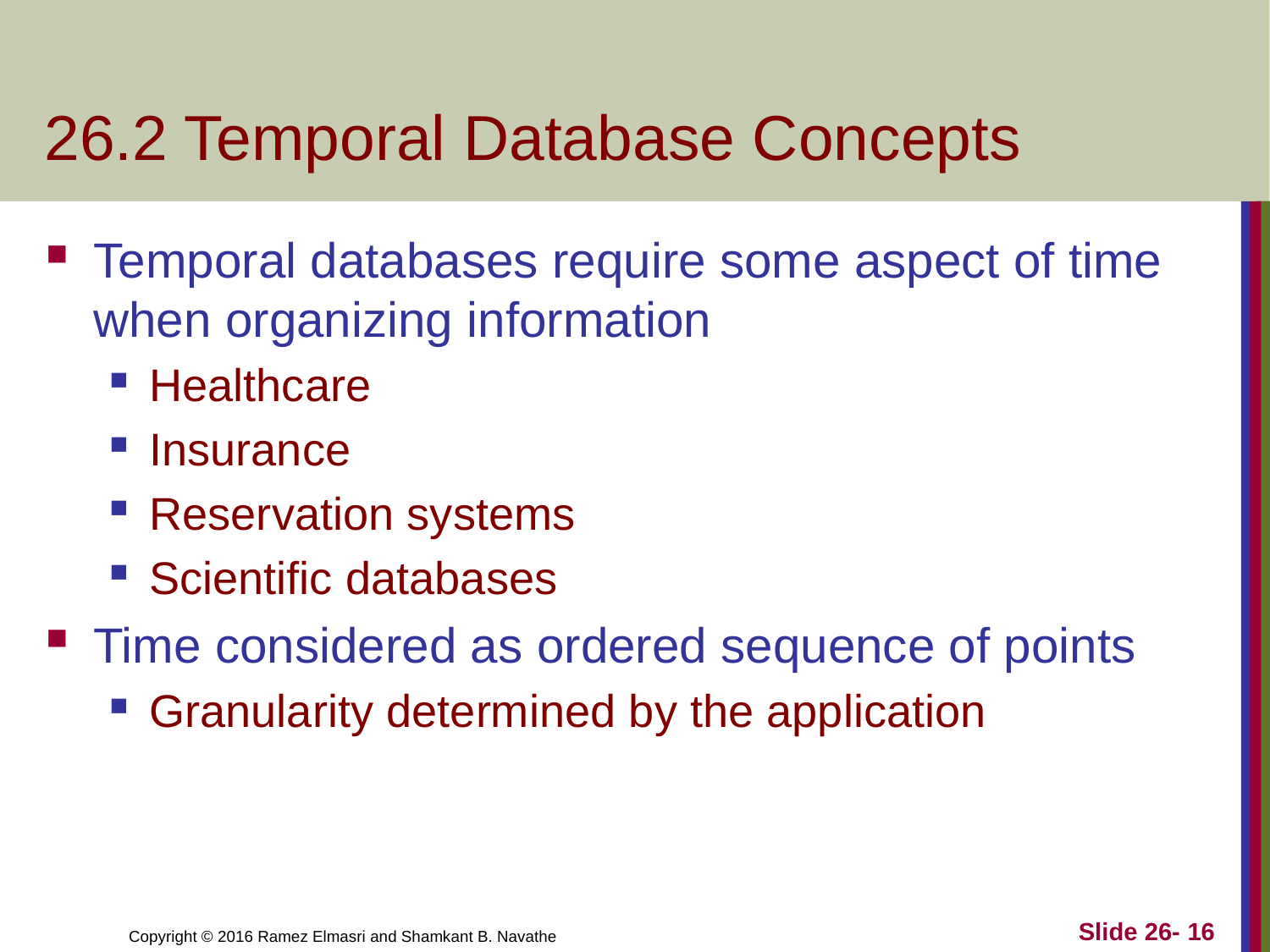

# 26.2 Temporal Database Concepts
Temporal databases require some aspect of time when organizing information
Healthcare
Insurance
Reservation systems
Scientific databases
Time considered as ordered sequence of points
Granularity determined by the application

Slide 26- 16